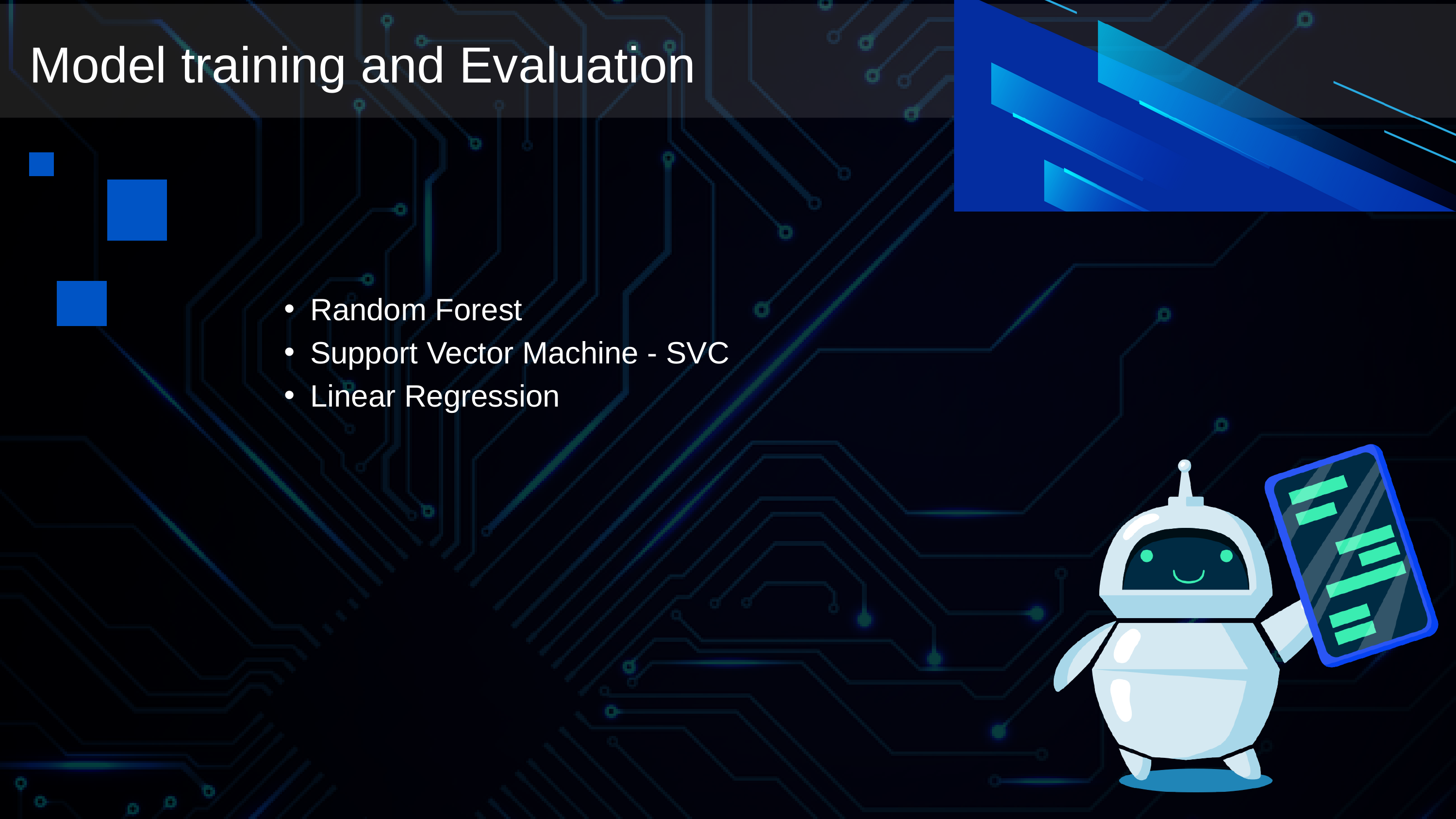

Model training and Evaluation

Random Forest
Support Vector Machine - SVC
Linear Regression